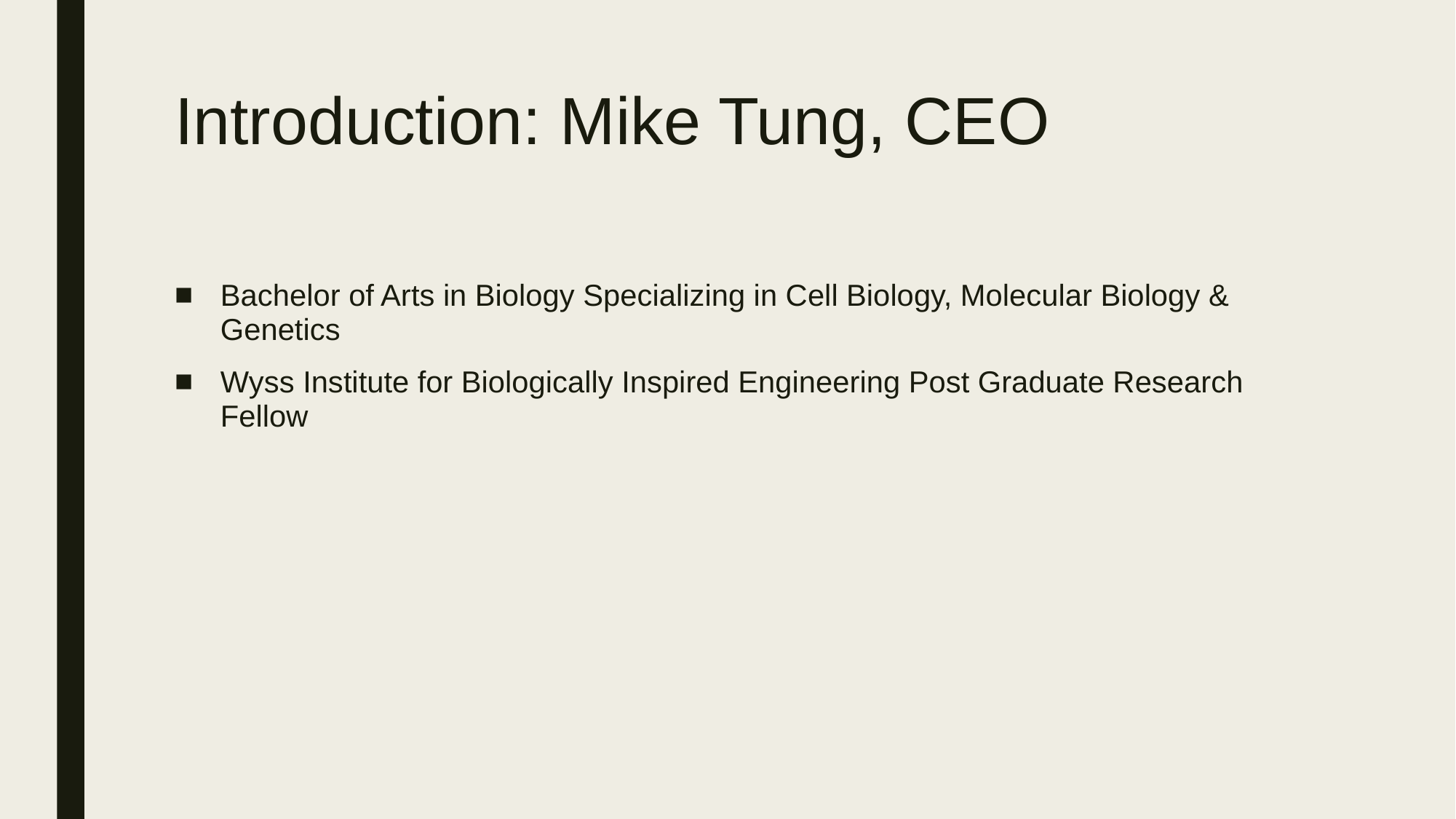

# Introduction: Mike Tung, CEO
Bachelor of Arts in Biology Specializing in Cell Biology, Molecular Biology & Genetics
Wyss Institute for Biologically Inspired Engineering Post Graduate Research Fellow